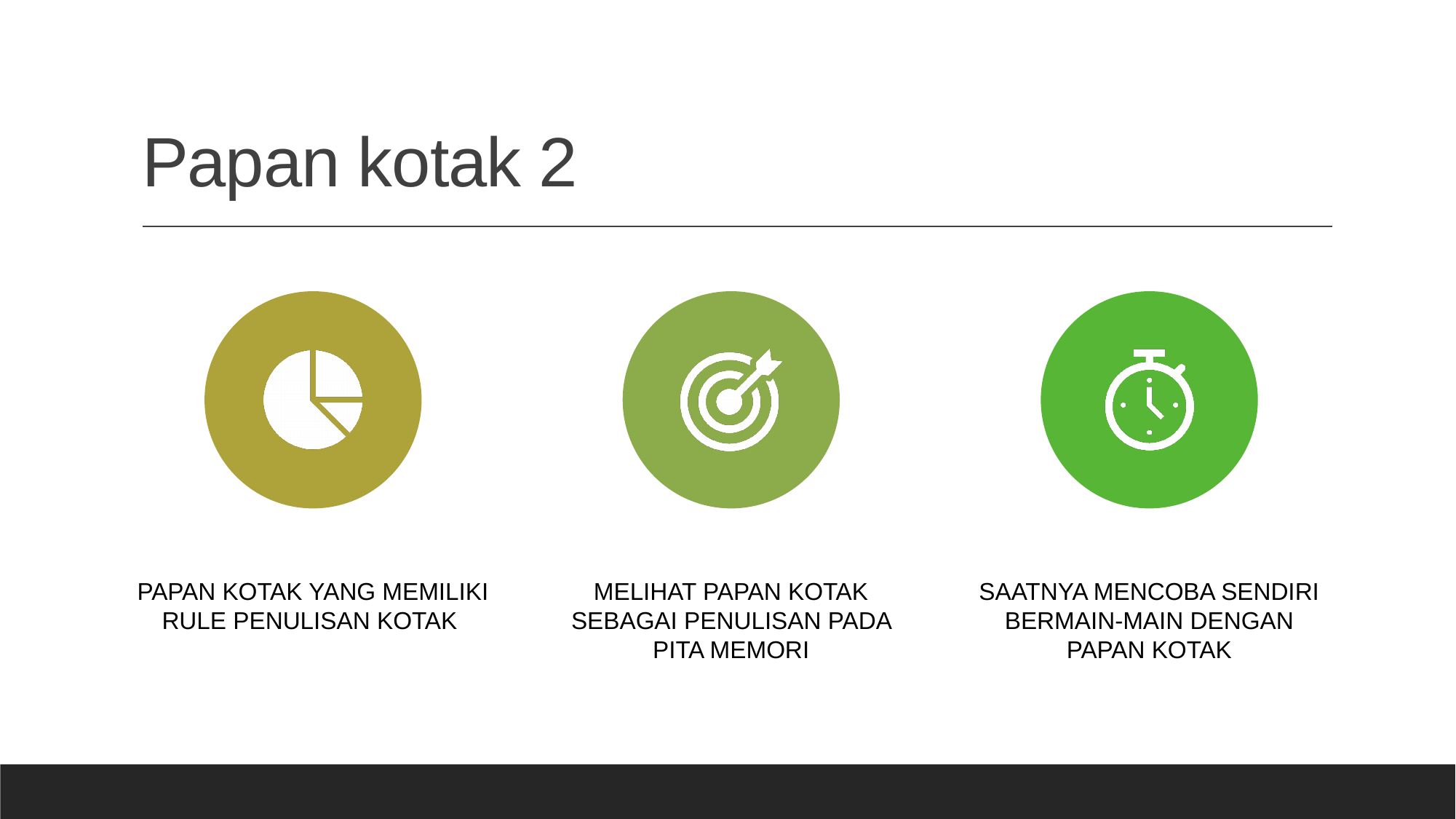

# Papan kotak 2
Papan kotak yang memiliki rule penulisan kotak
Melihat papan kotak sebagai penulisan pada pita memori
Saatnya mencoba sendiri bermain-main dengan papan kotak